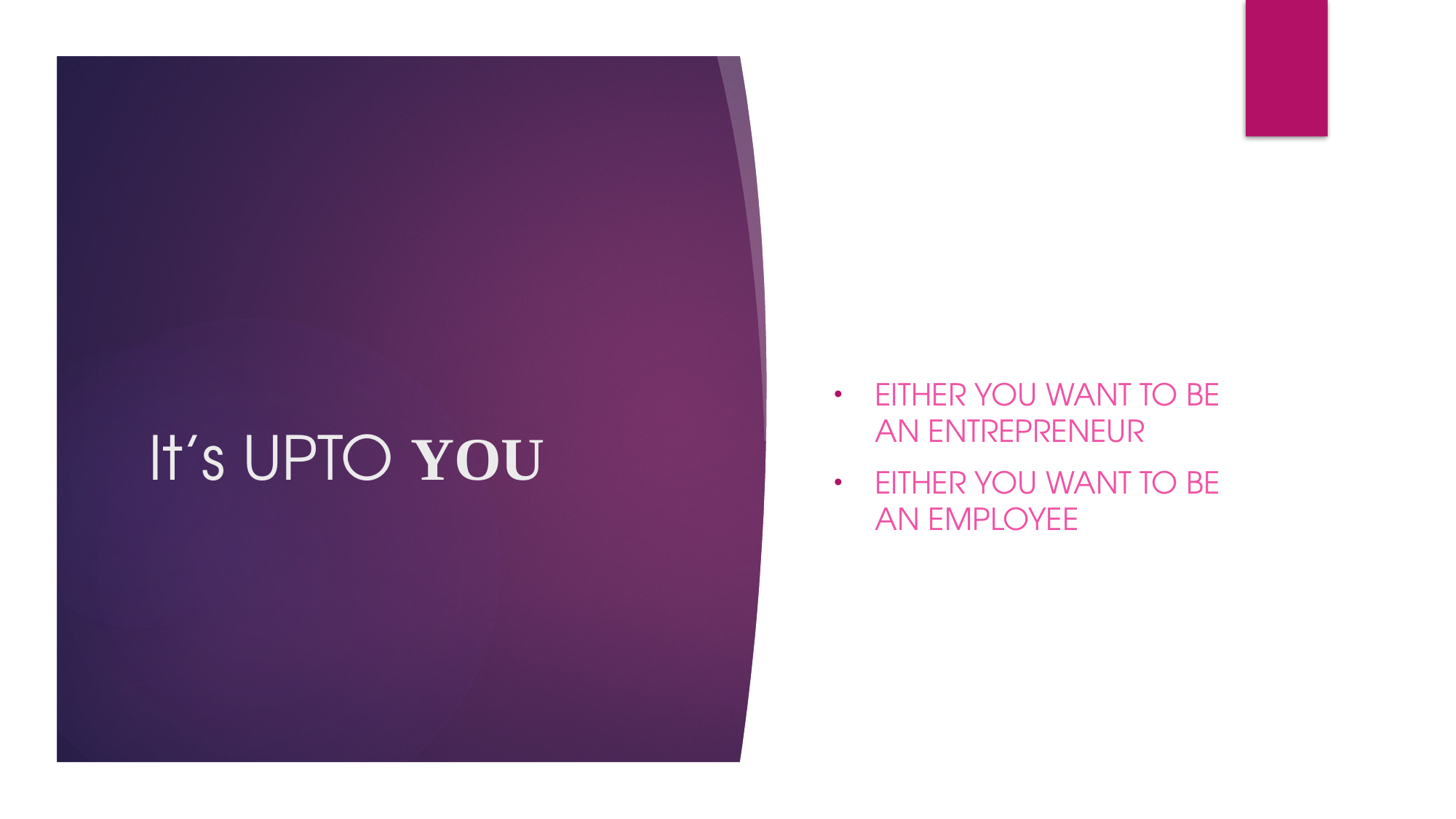

Either You want to be an entrepreneur
Either you want to be an employee
# It’s UPTO YOU